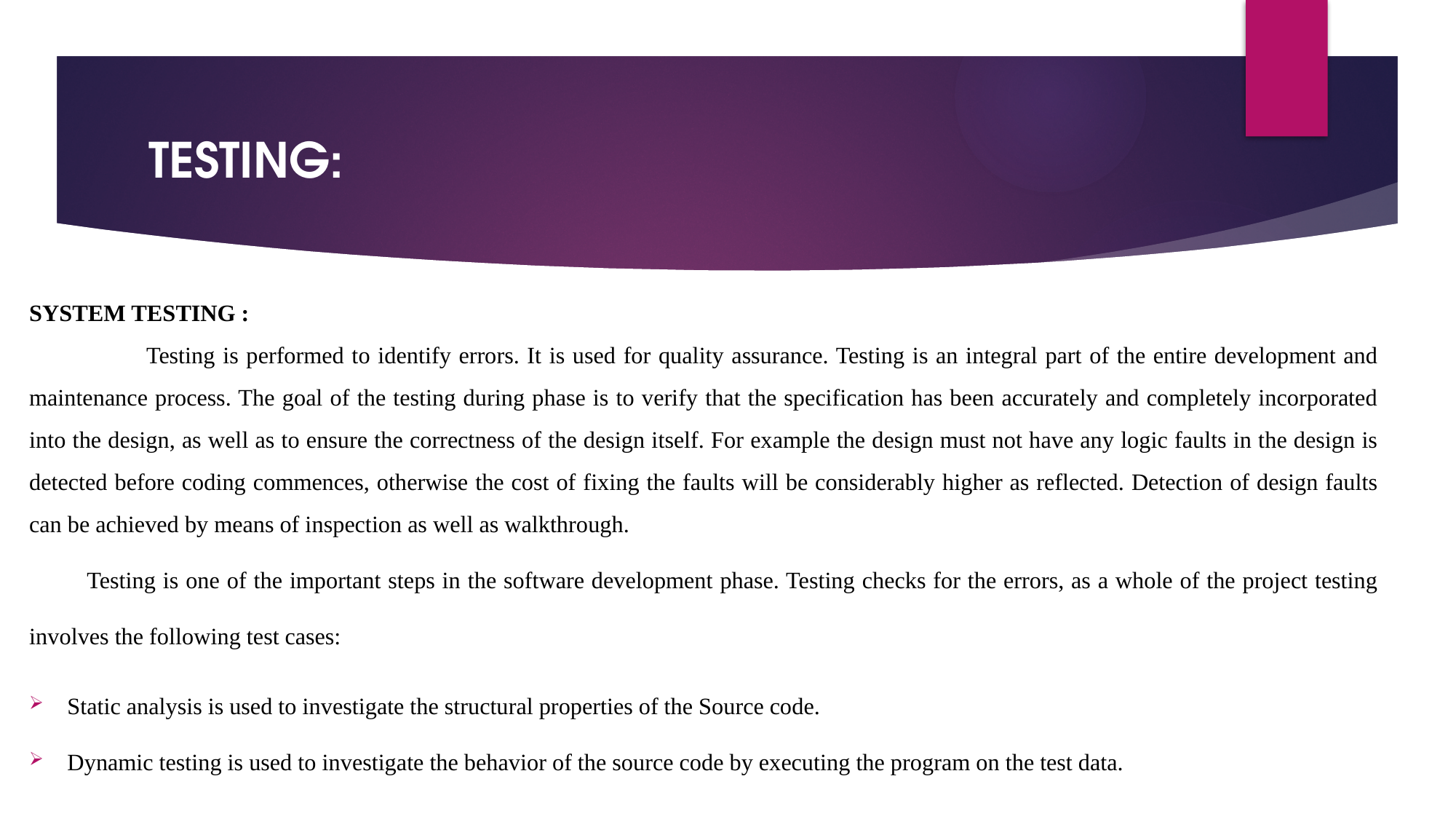

# TESTING:
SYSTEM TESTING :
               Testing is performed to identify errors. It is used for quality assurance. Testing is an integral part of the entire development and maintenance process. The goal of the testing during phase is to verify that the specification has been accurately and completely incorporated into the design, as well as to ensure the correctness of the design itself. For example the design must not have any logic faults in the design is detected before coding commences, otherwise the cost of fixing the faults will be considerably higher as reflected. Detection of design faults can be achieved by means of inspection as well as walkthrough.
        Testing is one of the important steps in the software development phase. Testing checks for the errors, as a whole of the project testing involves the following test cases:
Static analysis is used to investigate the structural properties of the Source code.
Dynamic testing is used to investigate the behavior of the source code by executing the program on the test data.